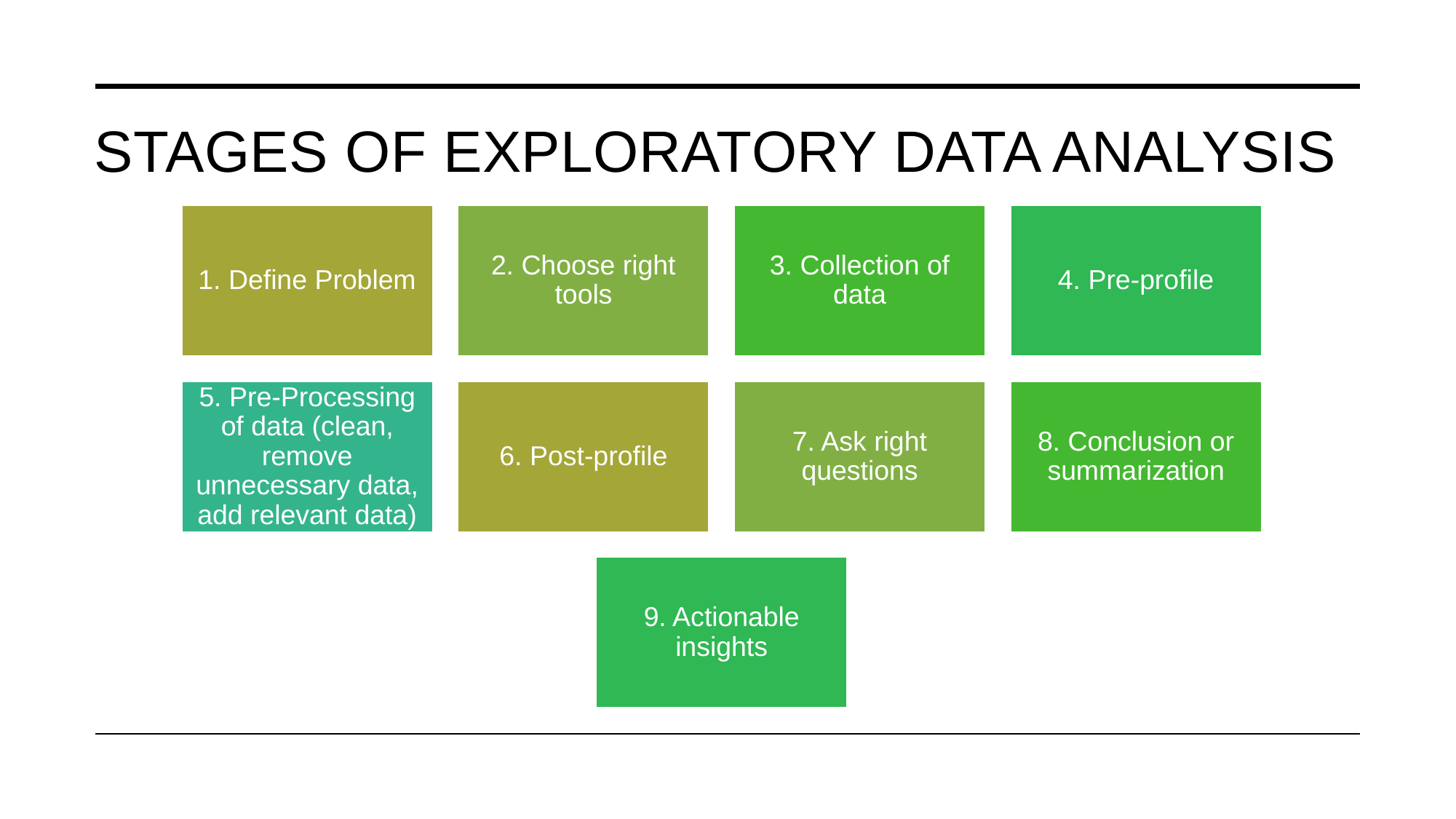

# Stages of exploratory data analysis
1. Define Problem
2. Choose right tools
3. Collection of data
4. Pre-profile
5. Pre-Processing of data (clean, remove unnecessary data, add relevant data)
6. Post-profile
7. Ask right questions
8. Conclusion or summarization
9. Actionable insights